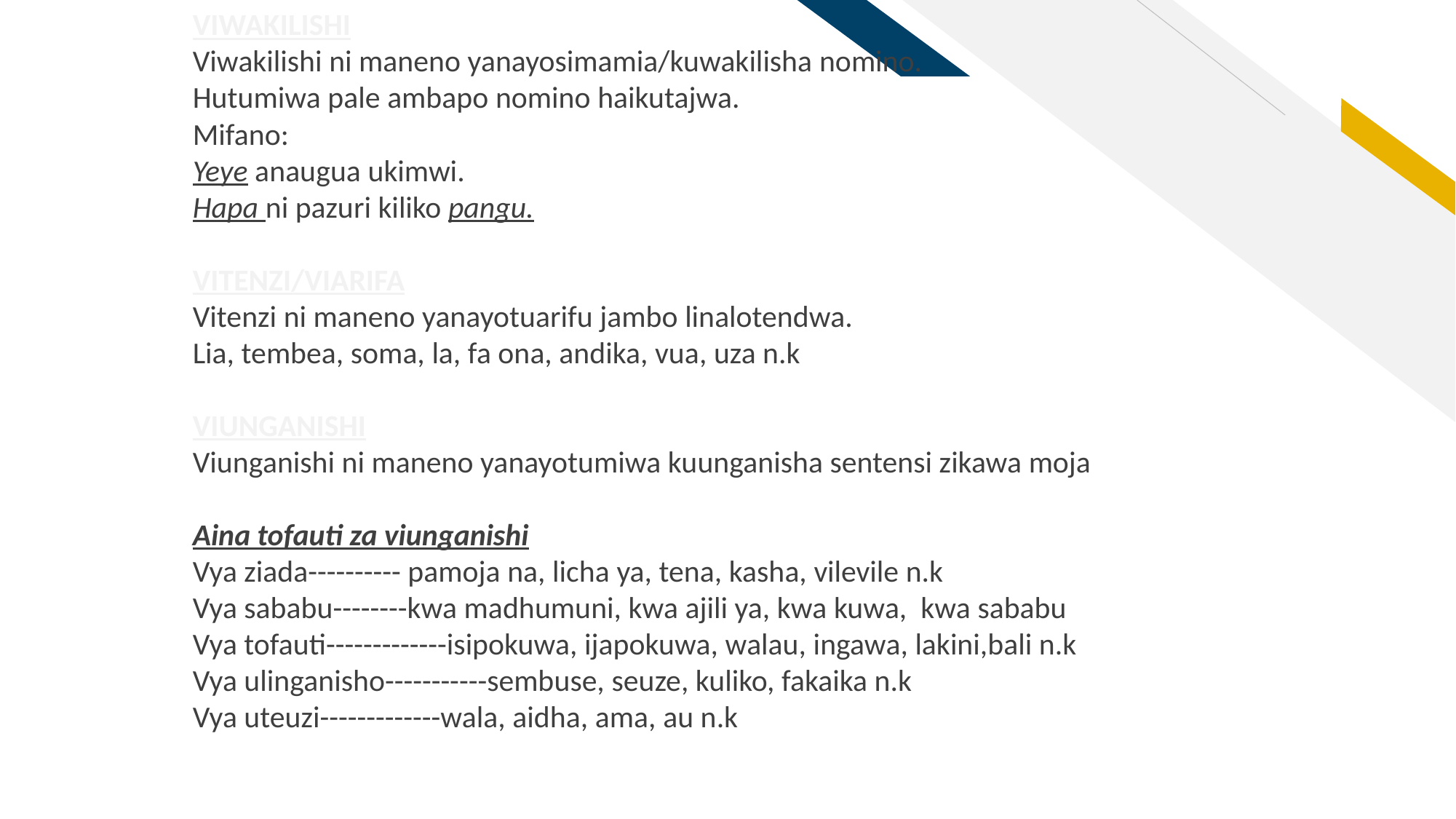

VIWAKILISHI
Viwakilishi ni maneno yanayosimamia/kuwakilisha nomino.
Hutumiwa pale ambapo nomino haikutajwa.
Mifano:
Yeye anaugua ukimwi.
Hapa ni pazuri kiliko pangu.

VITENZI/VIARIFA
Vitenzi ni maneno yanayotuarifu jambo linalotendwa.
Lia, tembea, soma, la, fa ona, andika, vua, uza n.k

VIUNGANISHI
Viunganishi ni maneno yanayotumiwa kuunganisha sentensi zikawa moja

Aina tofauti za viunganishi
Vya ziada---------- pamoja na, licha ya, tena, kasha, vilevile n.k
Vya sababu--------kwa madhumuni, kwa ajili ya, kwa kuwa,  kwa sababu
Vya tofauti-------------isipokuwa, ijapokuwa, walau, ingawa, lakini,bali n.k
Vya ulinganisho-----------sembuse, seuze, kuliko, fakaika n.k
Vya uteuzi-------------wala, aidha, ama, au n.k